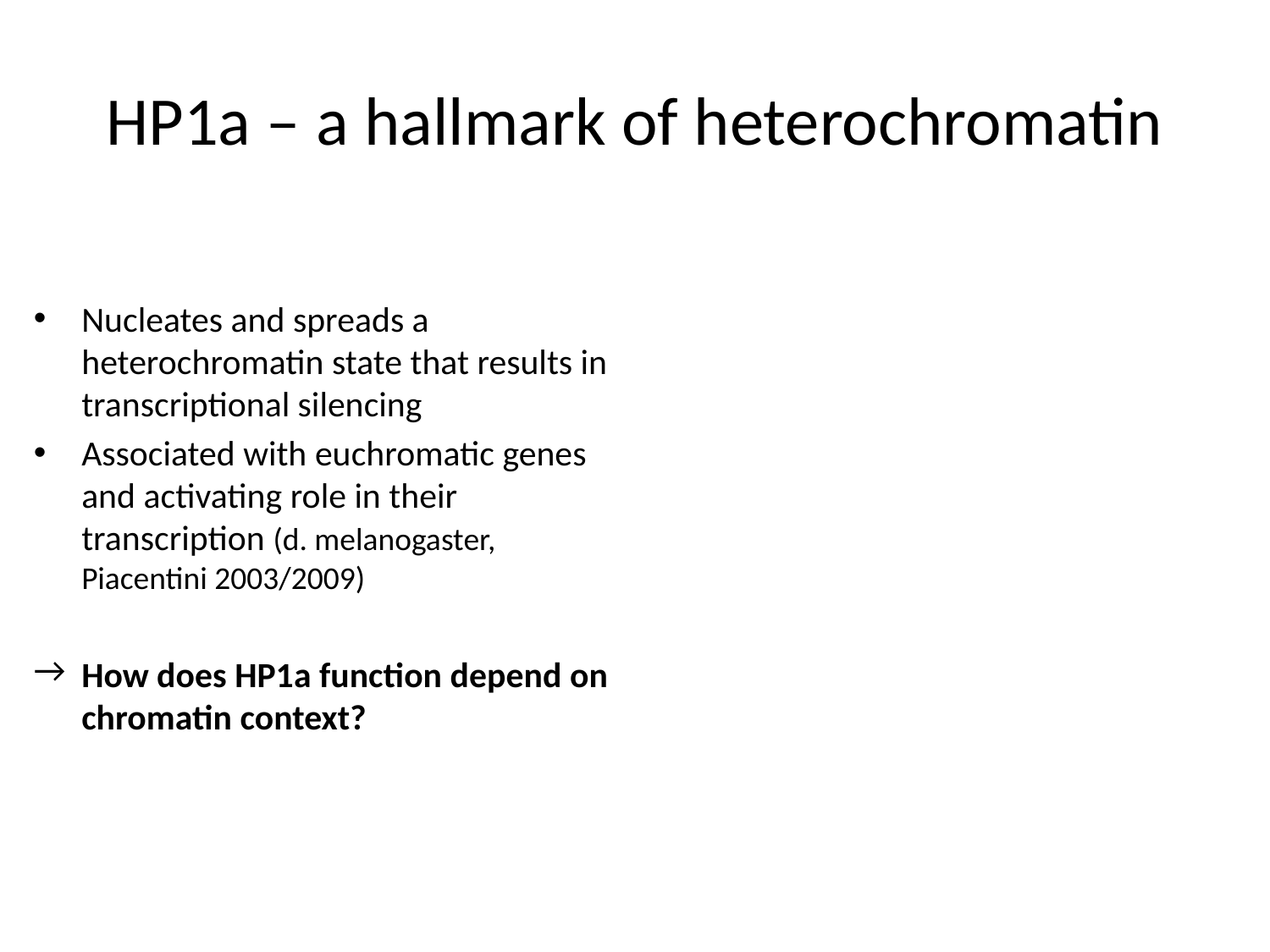

# HP1a – a hallmark of heterochromatin
Nucleates and spreads a heterochromatin state that results in transcriptional silencing
Associated with euchromatic genes and activating role in their transcription (d. melanogaster, Piacentini 2003/2009)

How does HP1a function depend on chromatin context?